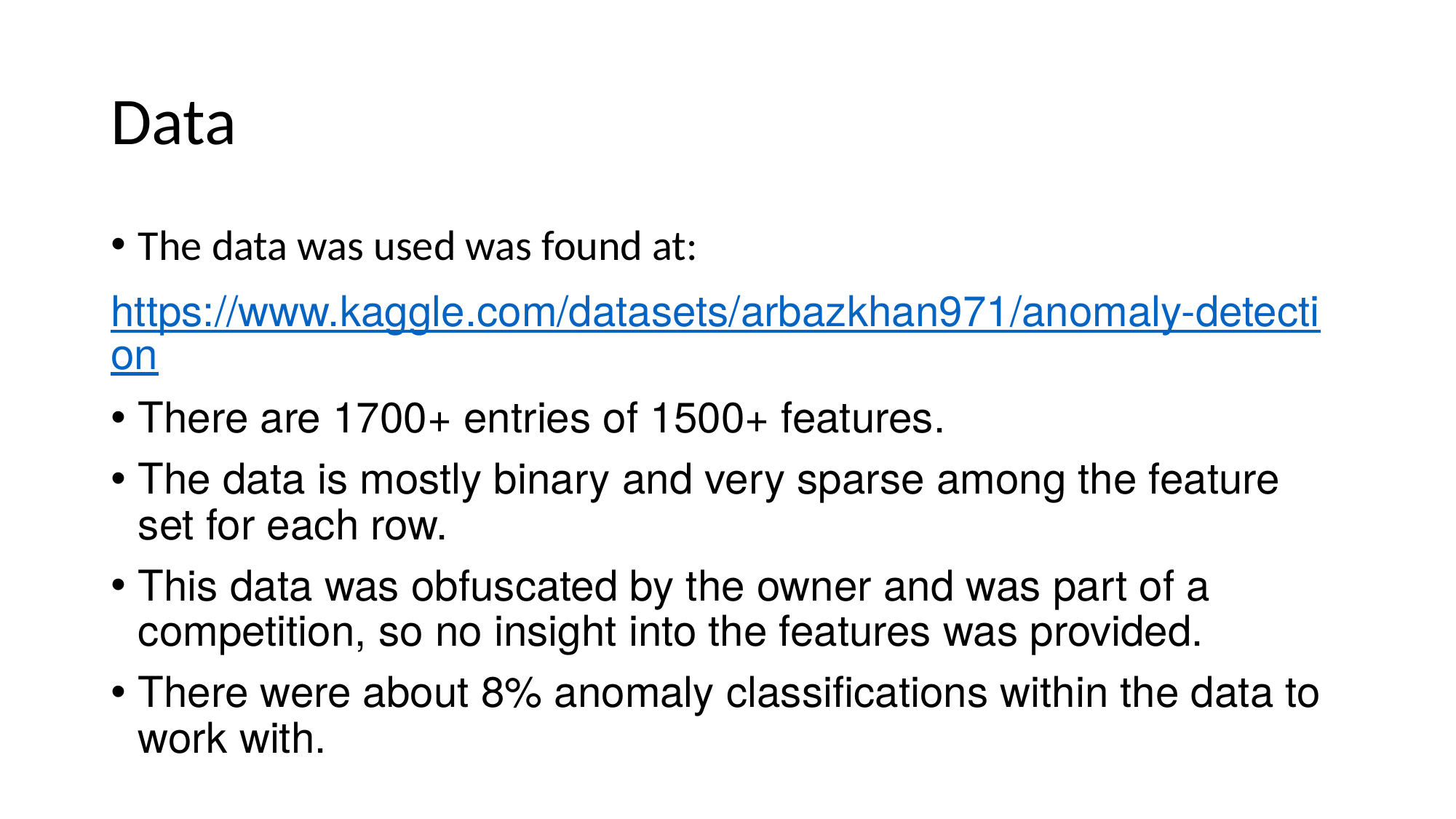

# Data
The data was used was found at:
https://www.kaggle.com/datasets/arbazkhan971/anomaly-detection
There are 1700+ entries of 1500+ features.
The data is mostly binary and very sparse among the feature set for each row.
This data was obfuscated by the owner and was part of a competition, so no insight into the features was provided.
There were about 8% anomaly classifications within the data to work with.